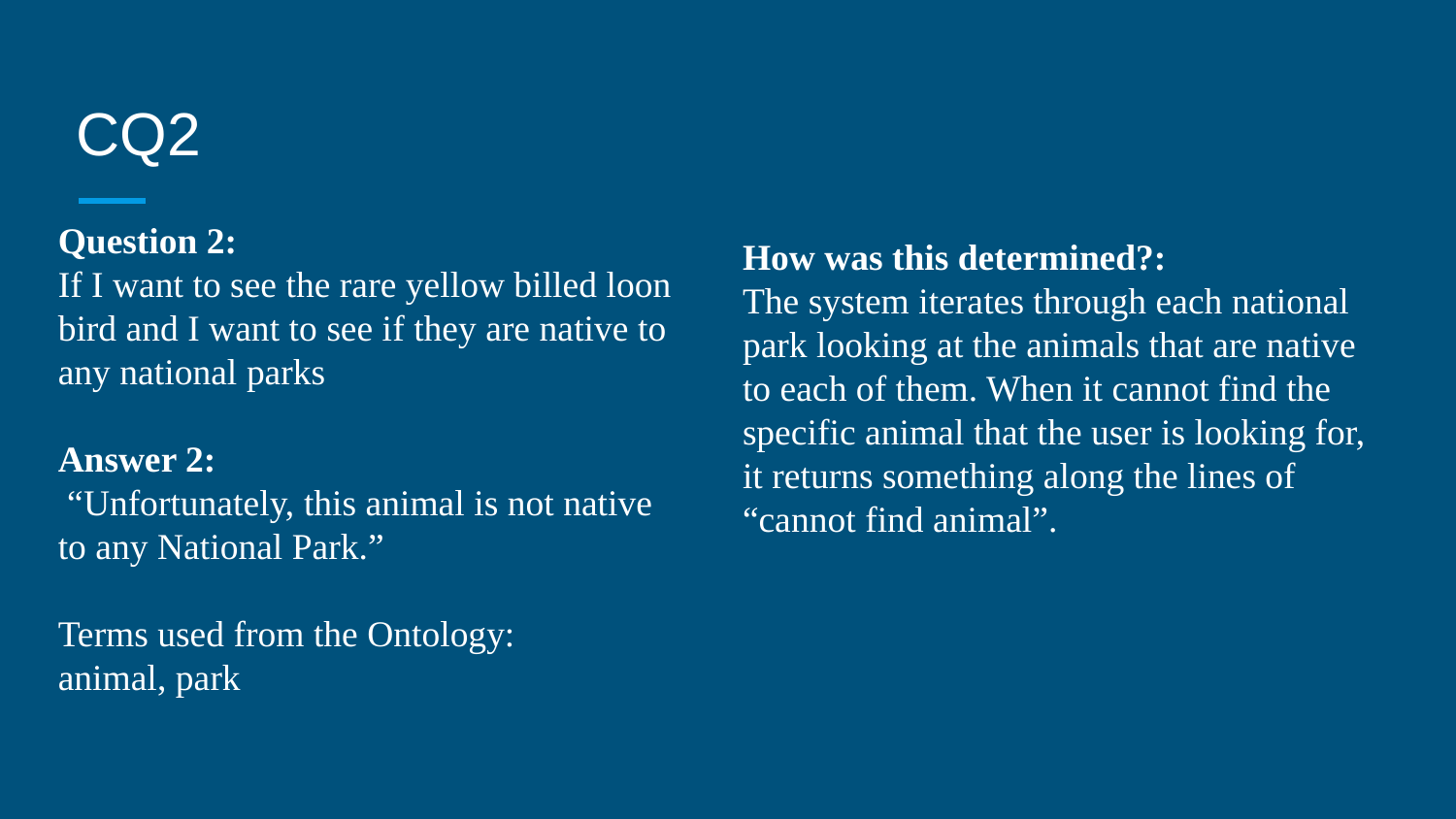

# CQ2
Question 2:
If I want to see the rare yellow billed loon bird and I want to see if they are native to any national parks

Answer 2:
 “Unfortunately, this animal is not native to any National Park.”

Terms used from the Ontology:
animal, park

How was this determined?:
The system iterates through each national park looking at the animals that are native to each of them. When it cannot find the specific animal that the user is looking for, it returns something along the lines of “cannot find animal”.